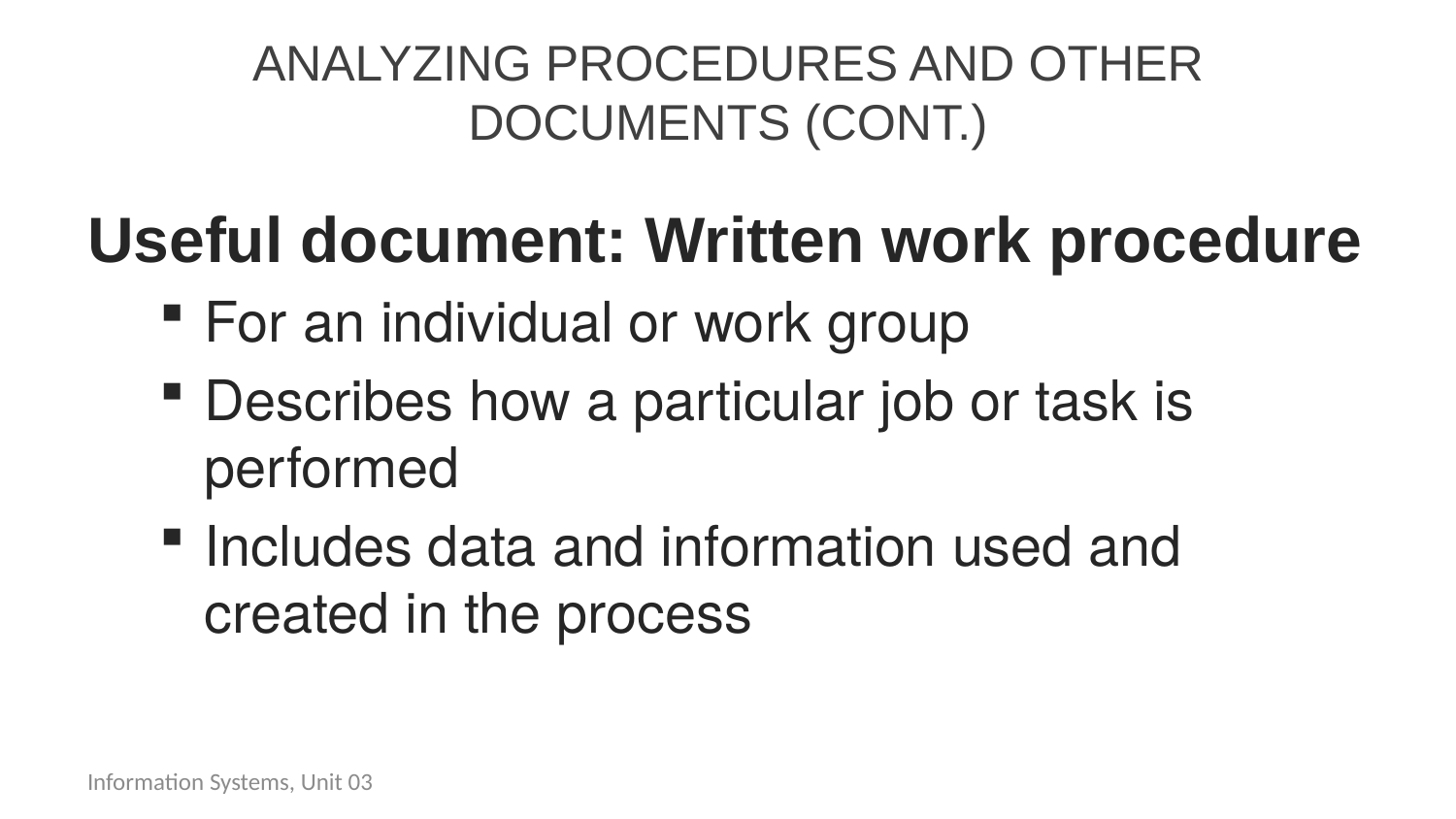

# Analyzing Procedures and Other Documents (Cont.)
Useful document: Written work procedure
For an individual or work group
Describes how a particular job or task is performed
Includes data and information used and created in the process
Information Systems, Unit 03
23